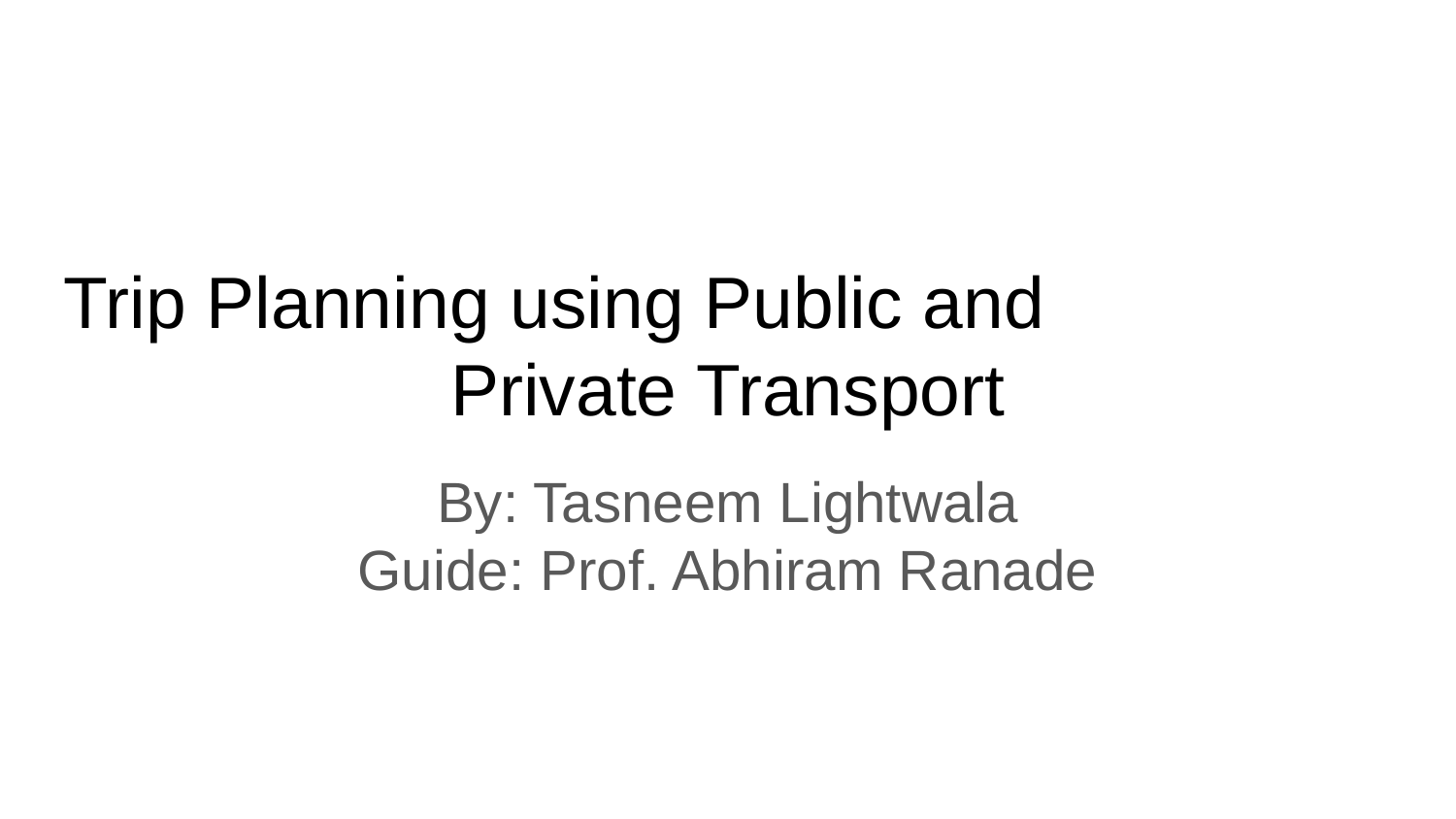

Trip Planning using Public and
Private Transport
By: Tasneem Lightwala
Guide: Prof. Abhiram Ranade